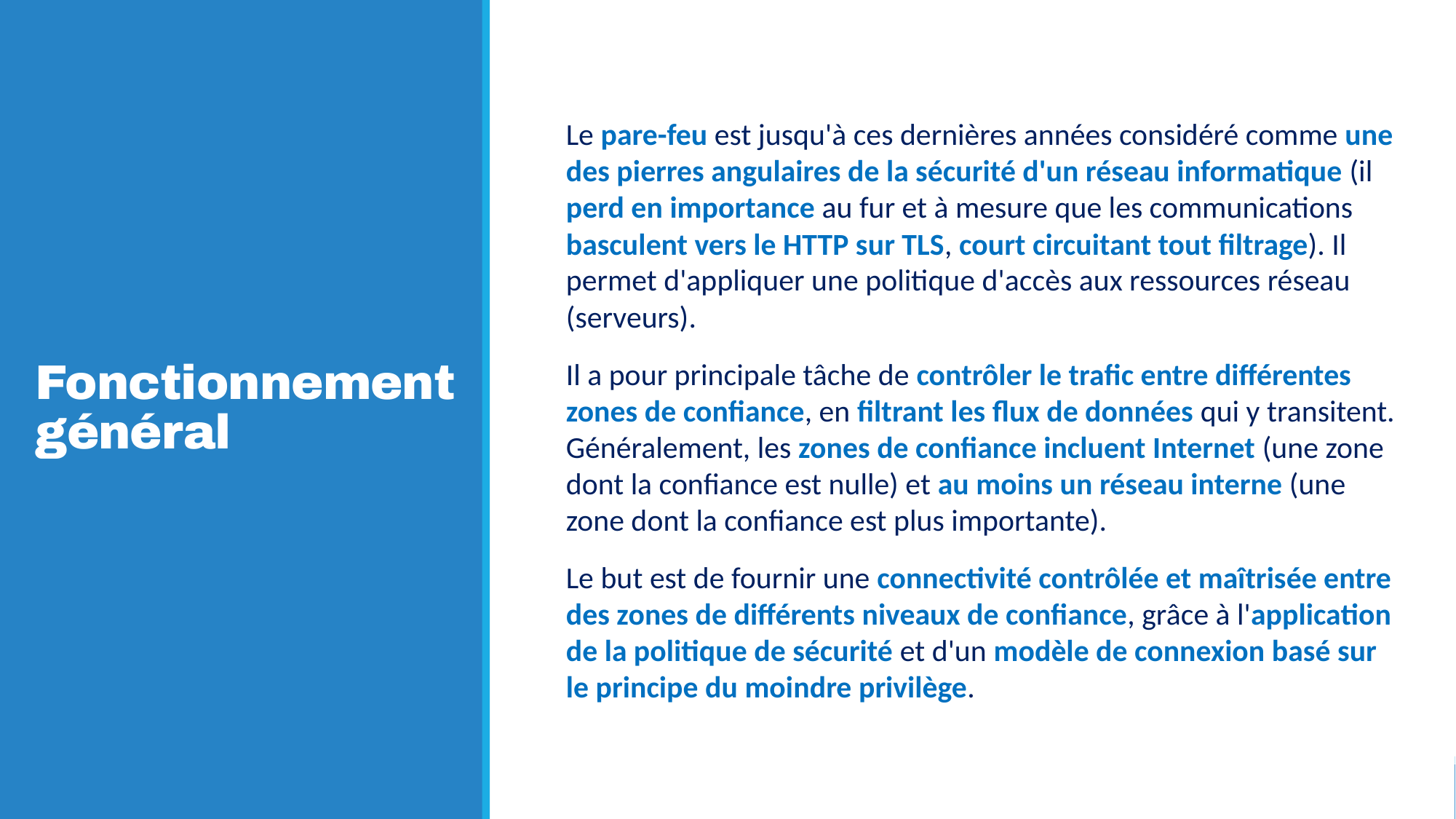

# Fonctionnement général
Le pare-feu est jusqu'à ces dernières années considéré comme une des pierres angulaires de la sécurité d'un réseau informatique (il perd en importance au fur et à mesure que les communications basculent vers le HTTP sur TLS, court circuitant tout filtrage). Il permet d'appliquer une politique d'accès aux ressources réseau (serveurs).
Il a pour principale tâche de contrôler le trafic entre différentes zones de confiance, en filtrant les flux de données qui y transitent. Généralement, les zones de confiance incluent Internet (une zone dont la confiance est nulle) et au moins un réseau interne (une zone dont la confiance est plus importante).
Le but est de fournir une connectivité contrôlée et maîtrisée entre des zones de différents niveaux de confiance, grâce à l'application de la politique de sécurité et d'un modèle de connexion basé sur le principe du moindre privilège.